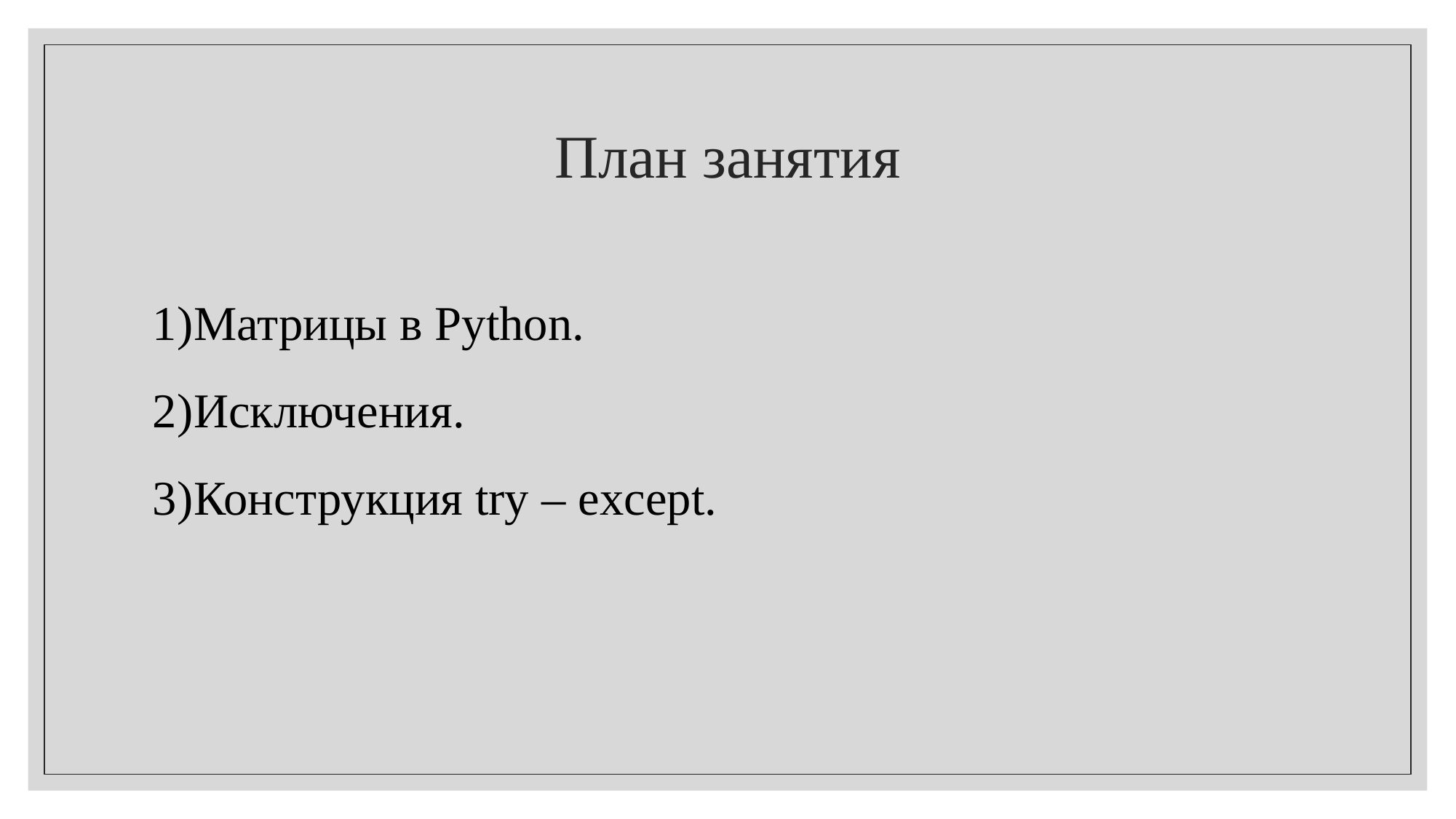

# План занятия
Матрицы в Python.
Исключения.
Конструкция try – except.